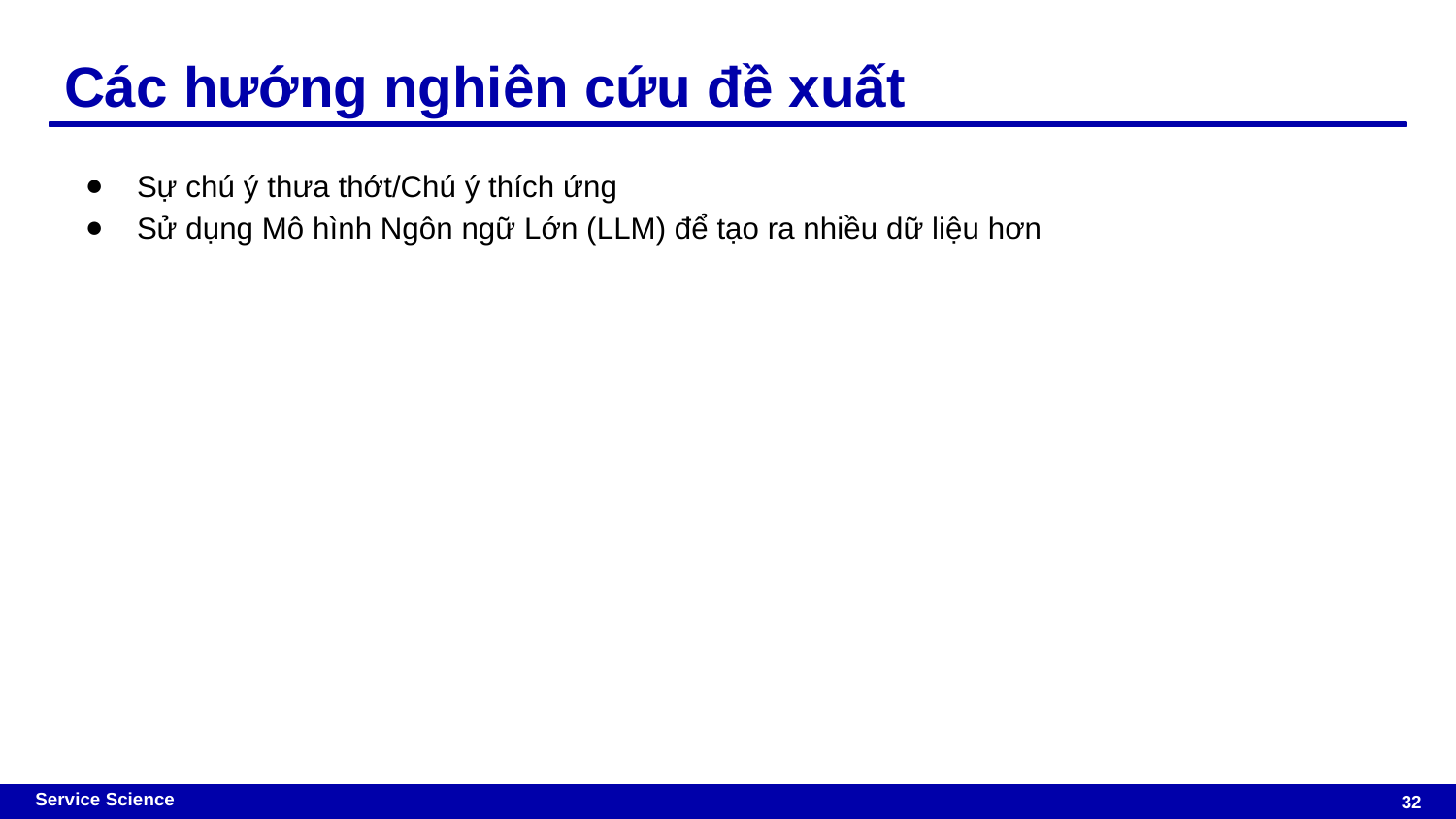

Các hướng nghiên cứu đề xuất

Sự chú ý thưa thớt/Chú ý thích ứng
Sử dụng Mô hình Ngôn ngữ Lớn (LLM) để tạo ra nhiều dữ liệu hơn
32
Service Science